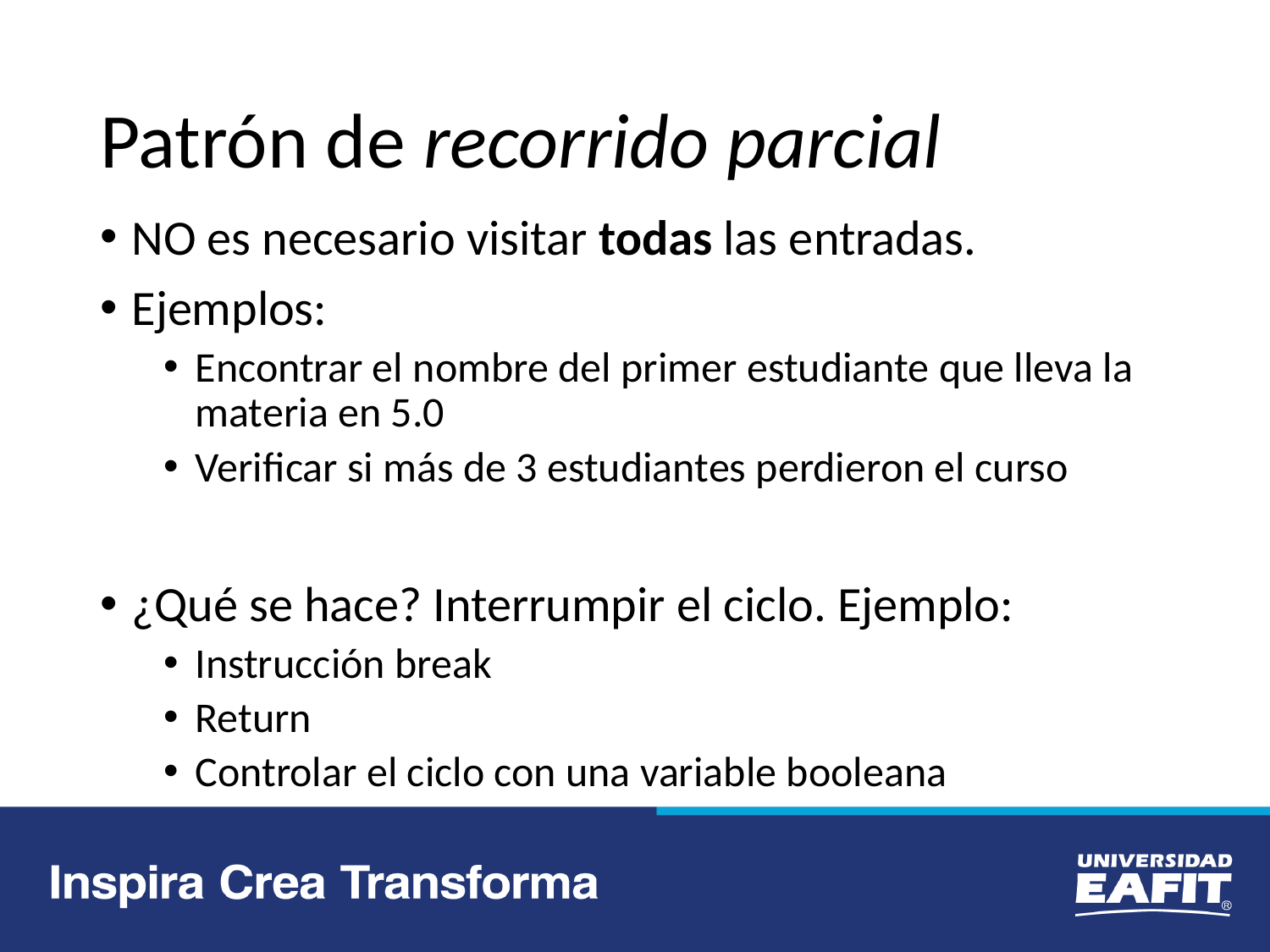

# Patrón de recorrido parcial
NO es necesario visitar todas las entradas.
Ejemplos:
Encontrar el nombre del primer estudiante que lleva la materia en 5.0
Verificar si más de 3 estudiantes perdieron el curso

¿Qué se hace? Interrumpir el ciclo. Ejemplo:
Instrucción break
Return
Controlar el ciclo con una variable booleana